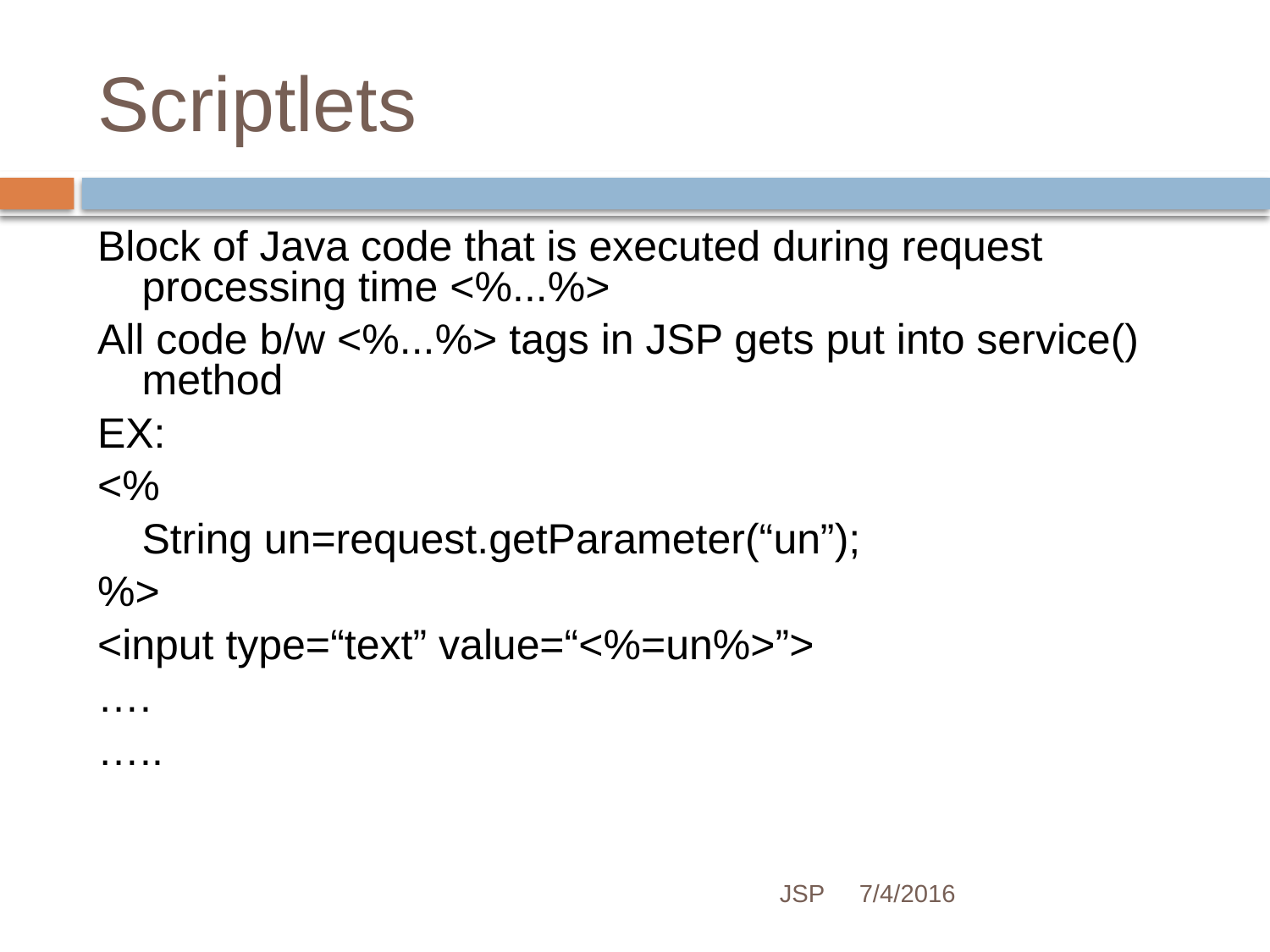

# Scriptlets
Block of Java code that is executed during request processing time <%...%>
All code b/w <%...%> tags in JSP gets put into service() method
EX:
<%
	String un=request.getParameter(“un”);
%>
<input type=“text” value=“<%=un%>”>
….
…..

JSP
7/4/2016